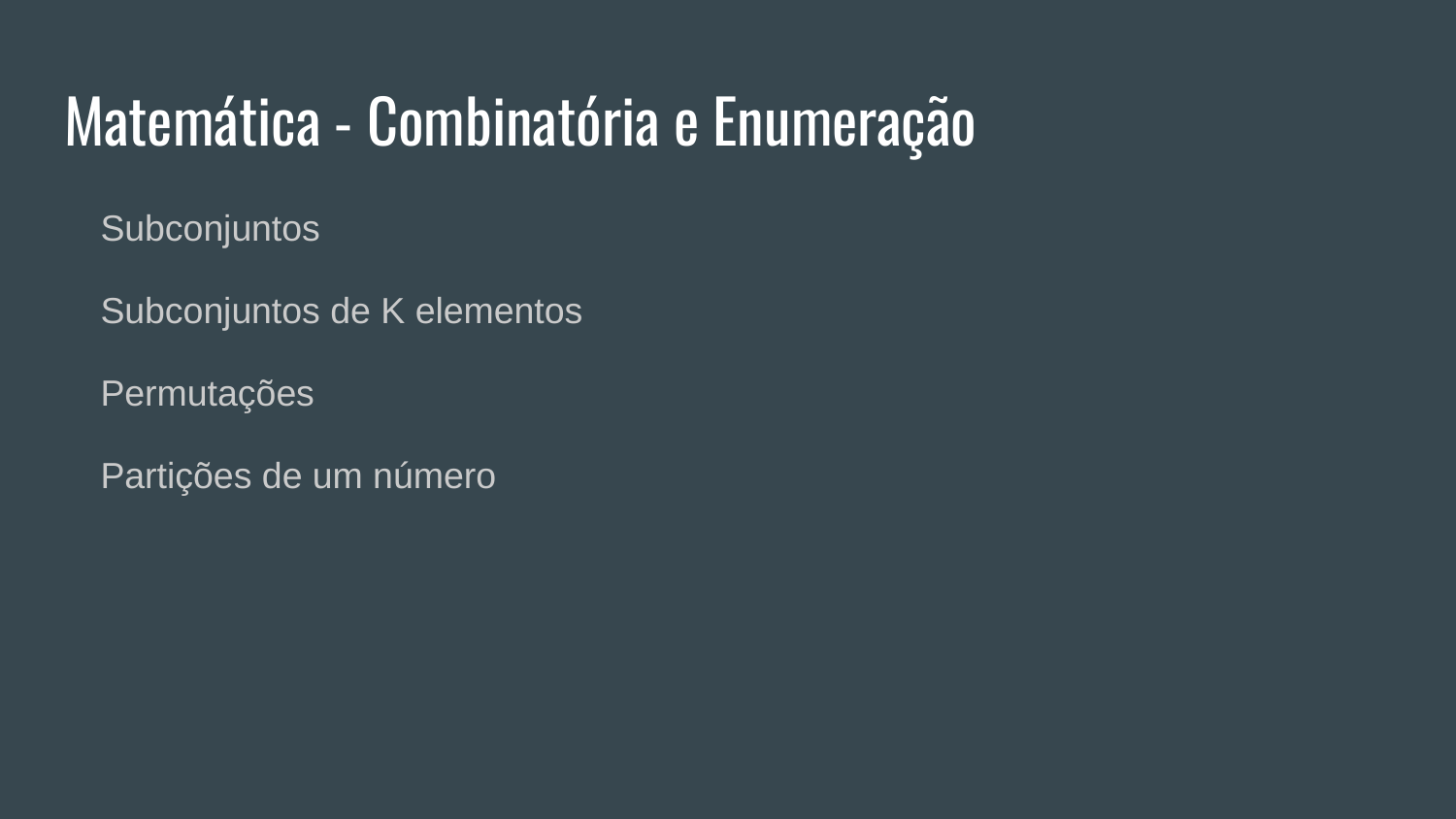

# Matemática - Combinatória e Enumeração
Subconjuntos
Subconjuntos de K elementos
Permutações
Partições de um número